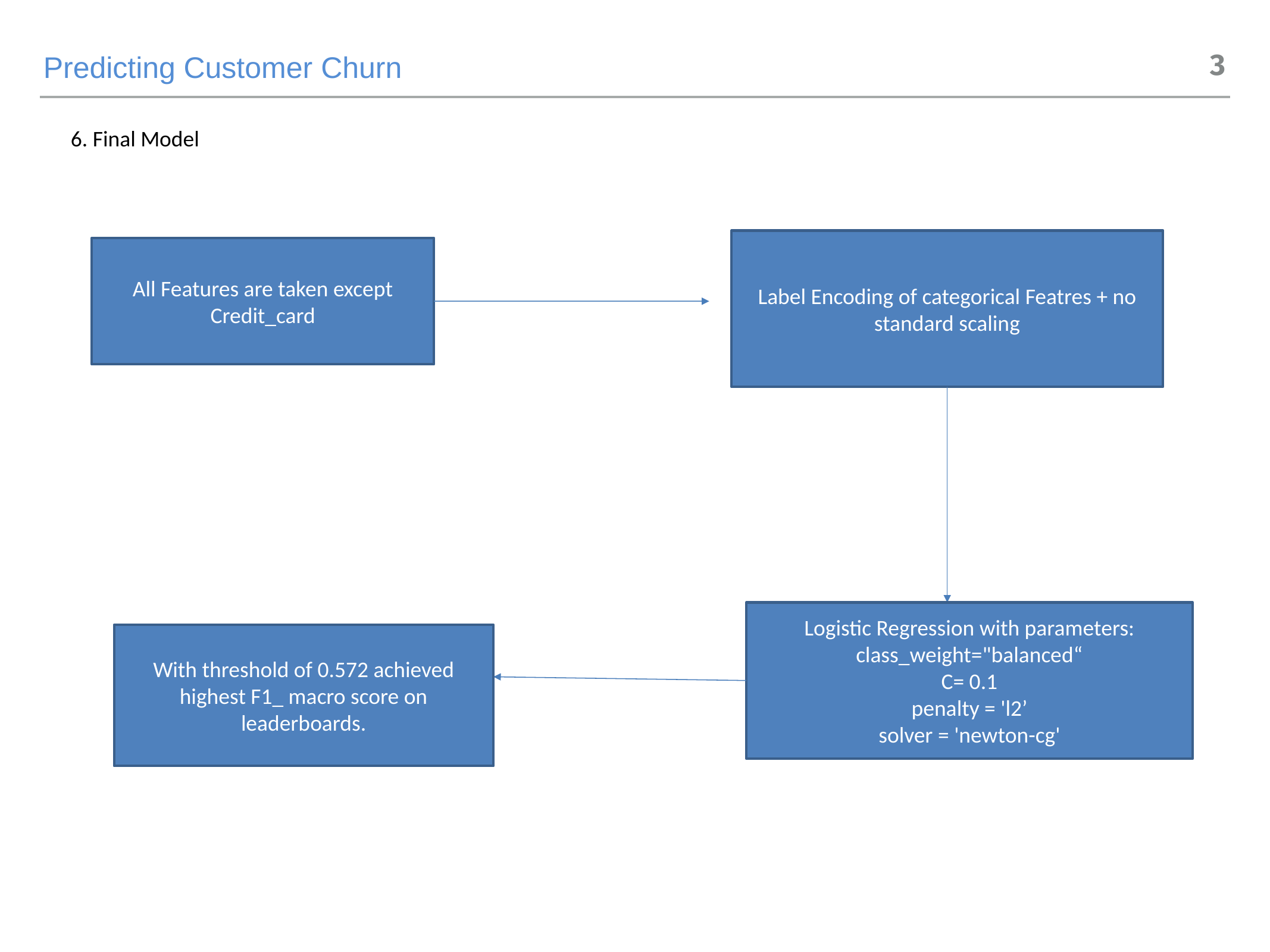

3
Predicting Customer Churn
6. Final Model
Label Encoding of categorical Featres + no standard scaling
All Features are taken except Credit_card
Logistic Regression with parameters:
class_weight="balanced“
C= 0.1
penalty = 'l2’
solver = 'newton-cg'
With threshold of 0.572 achieved highest F1_ macro score on leaderboards.